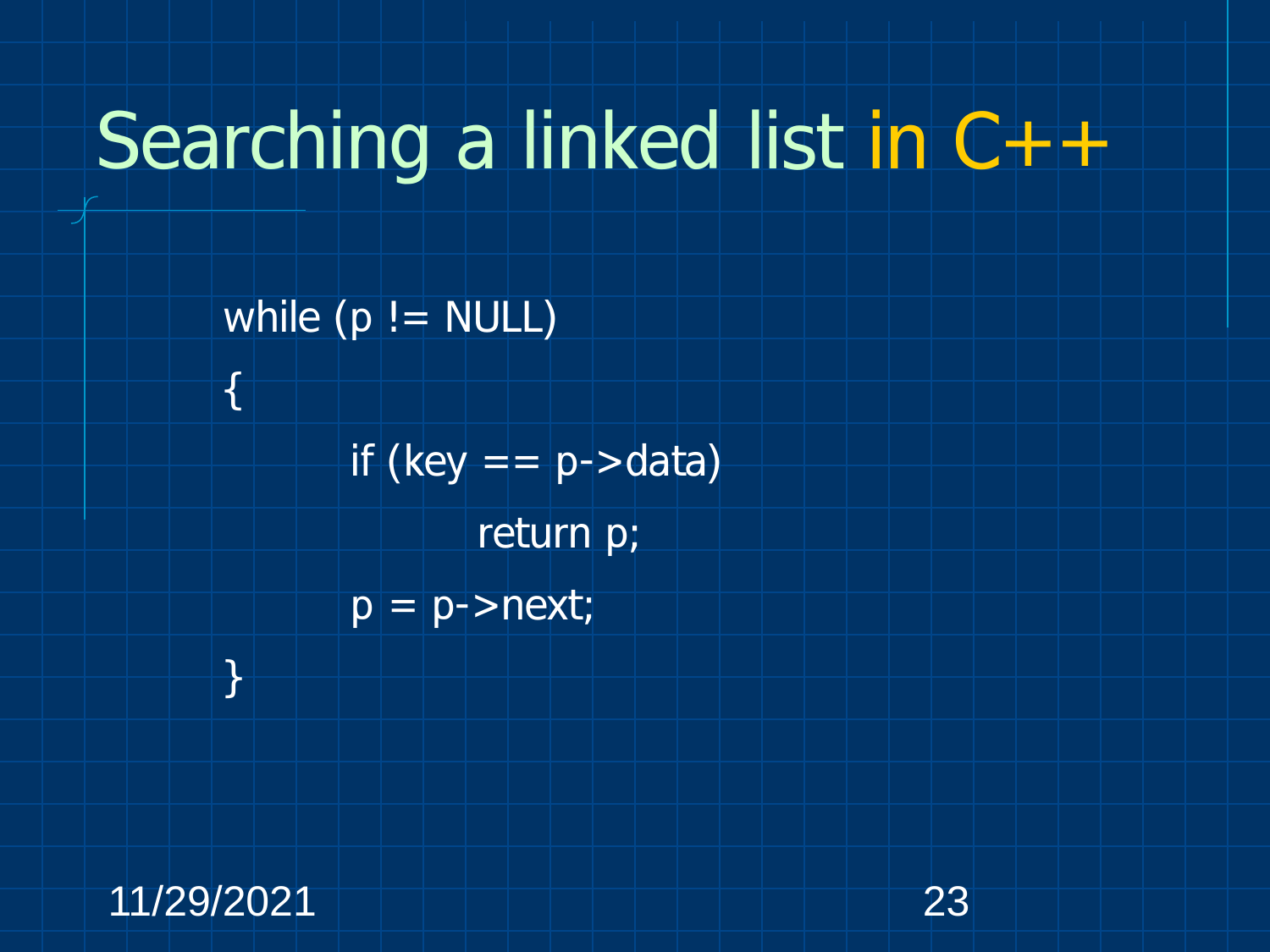

Searching a linked list in C++

	while (p != NULL)
	{
		if (key == p->data)
			return p;
		p = p->next;
	}

11/29/2021
23